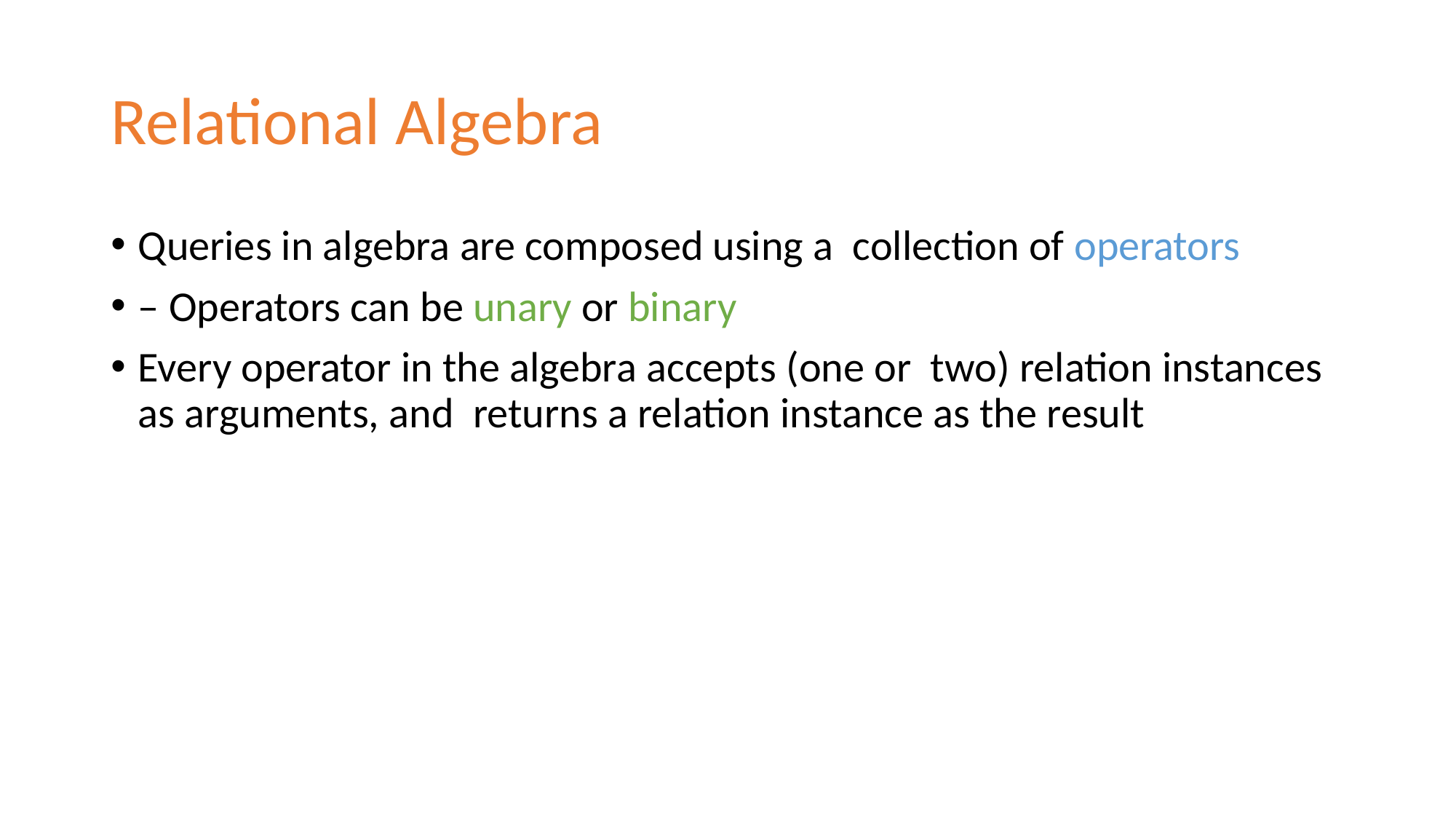

# Relational Algebra
Queries in algebra are composed using a  collection of operators
– Operators can be unary or binary
Every operator in the algebra accepts (one or  two) relation instances as arguments, and  returns a relation instance as the result